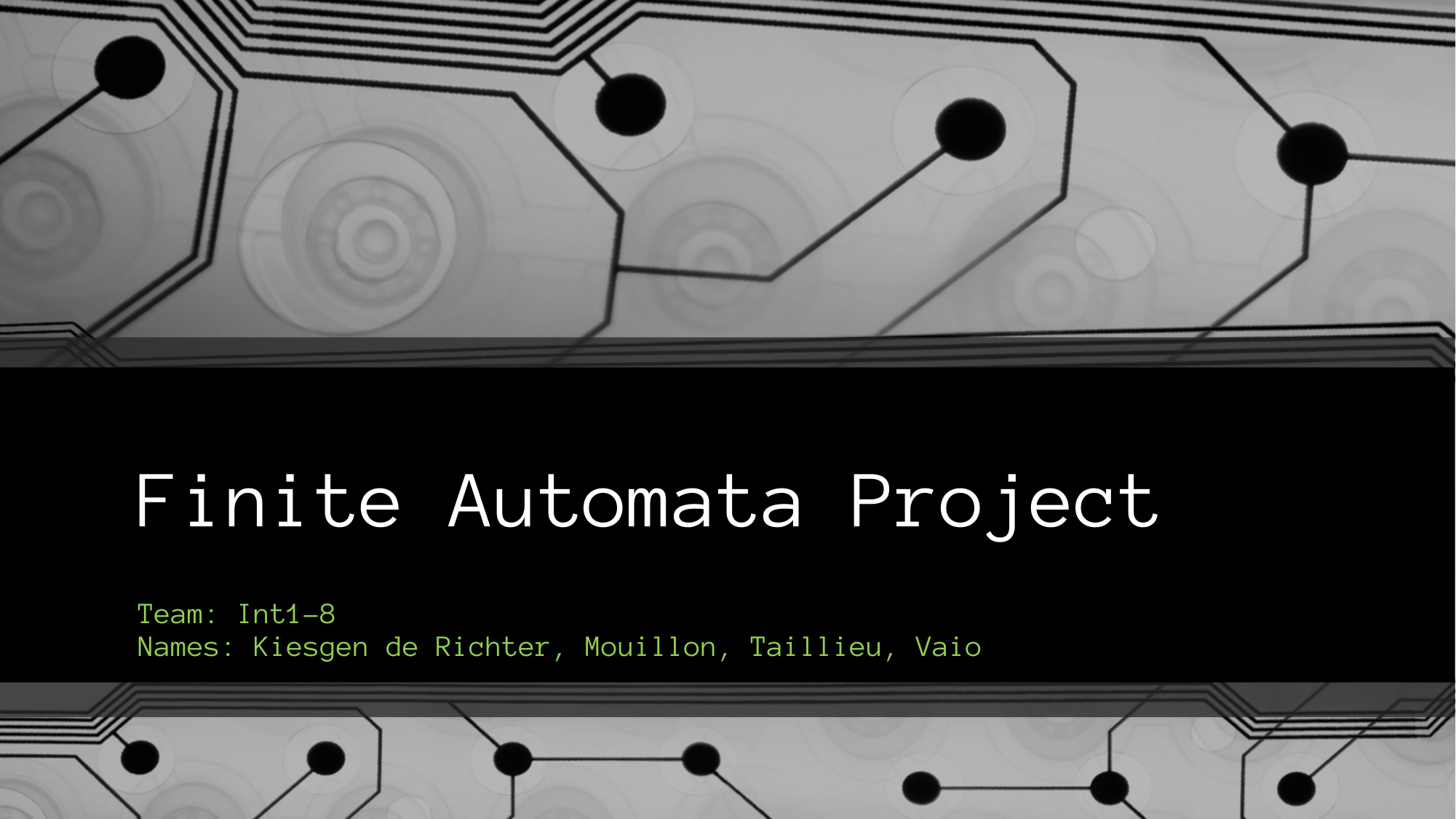

# Finite Automata Project
Team: Int1-8
Names: Kiesgen de Richter, Mouillon, Taillieu, Vaio